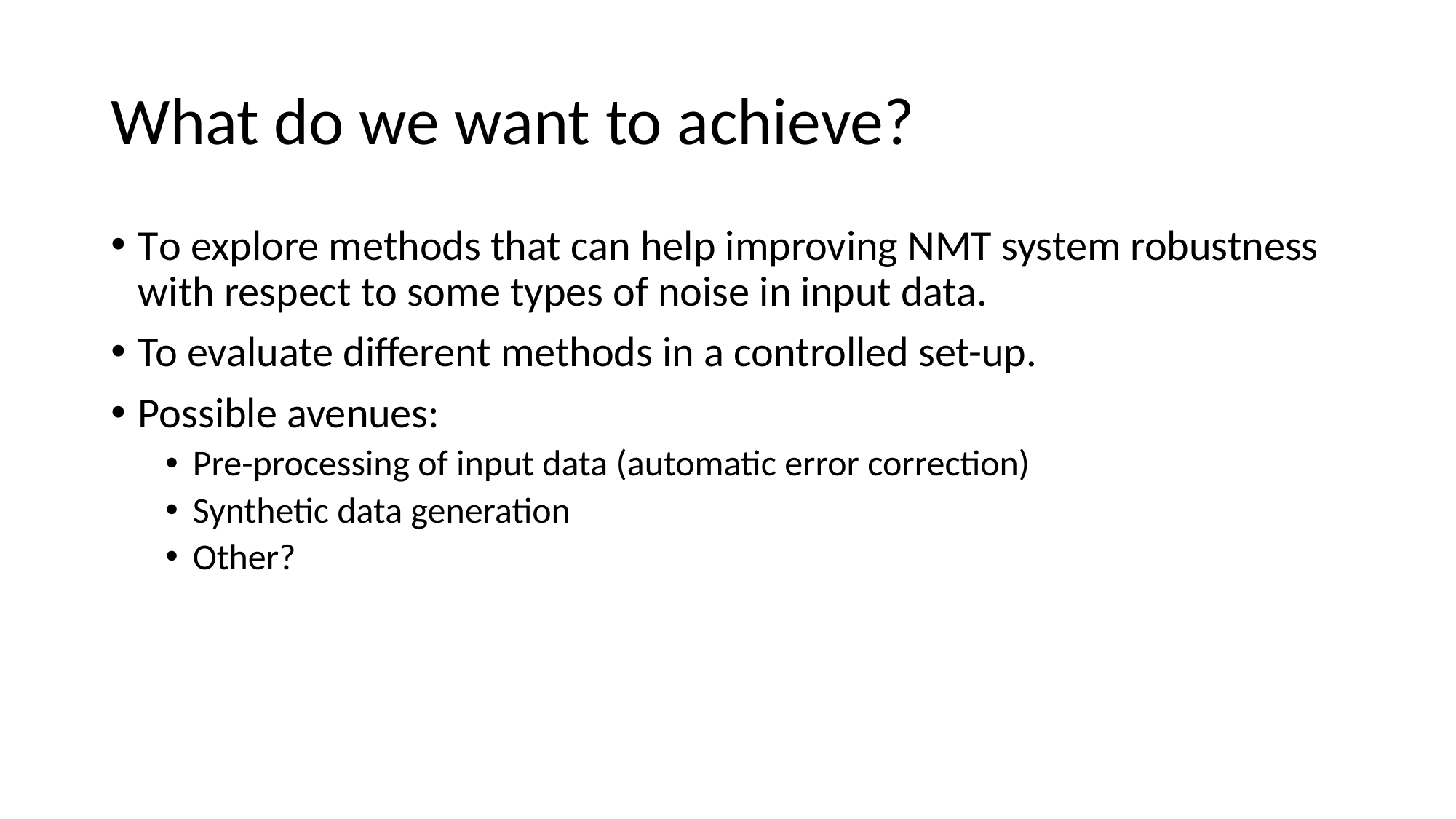

# What do we want to achieve?
To explore methods that can help improving NMT system robustness with respect to some types of noise in input data.
To evaluate different methods in a controlled set-up.
Possible avenues:
Pre-processing of input data (automatic error correction)
Synthetic data generation
Other?